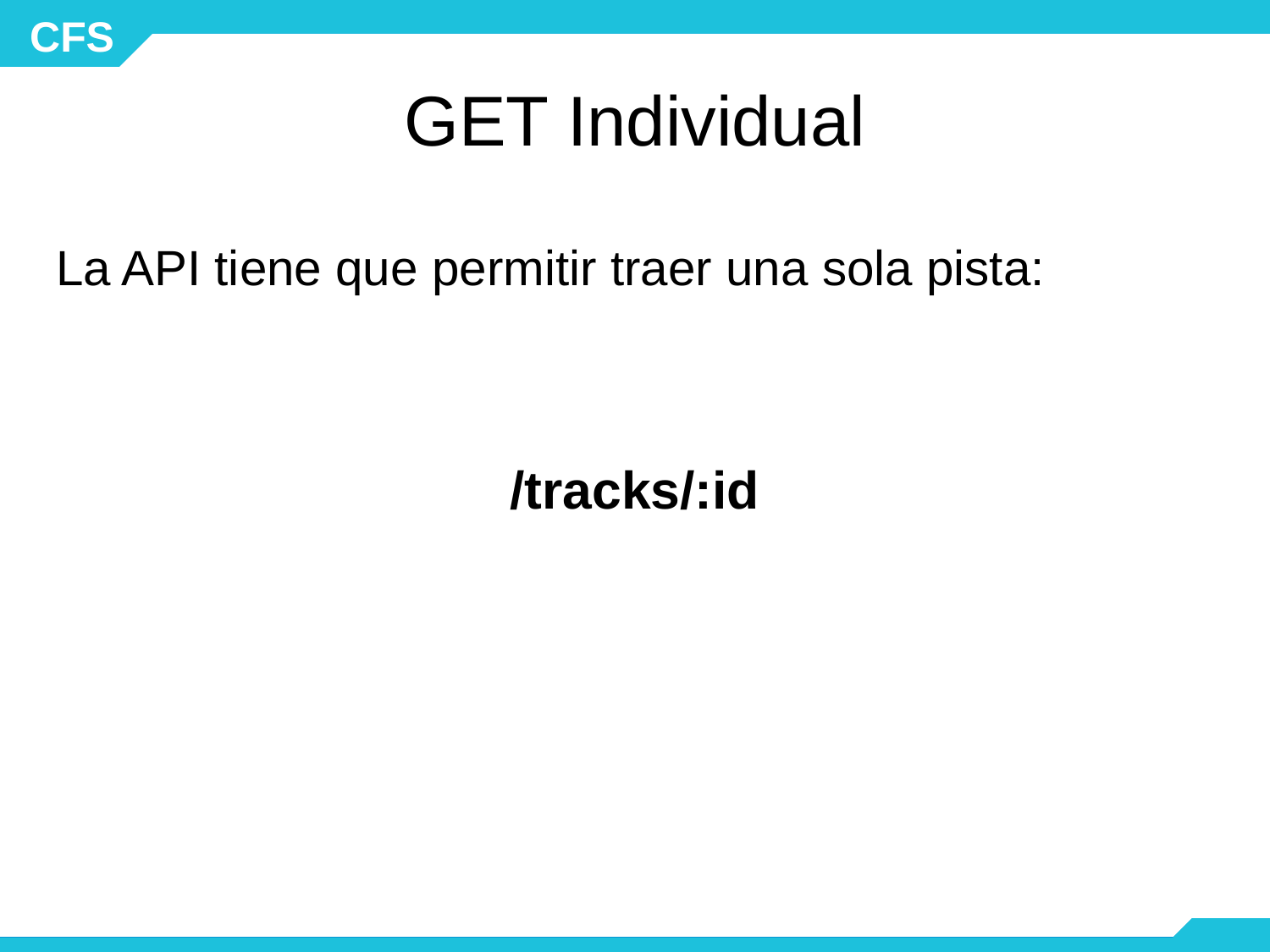

# GET Individual
La API tiene que permitir traer una sola pista:

/tracks/:id